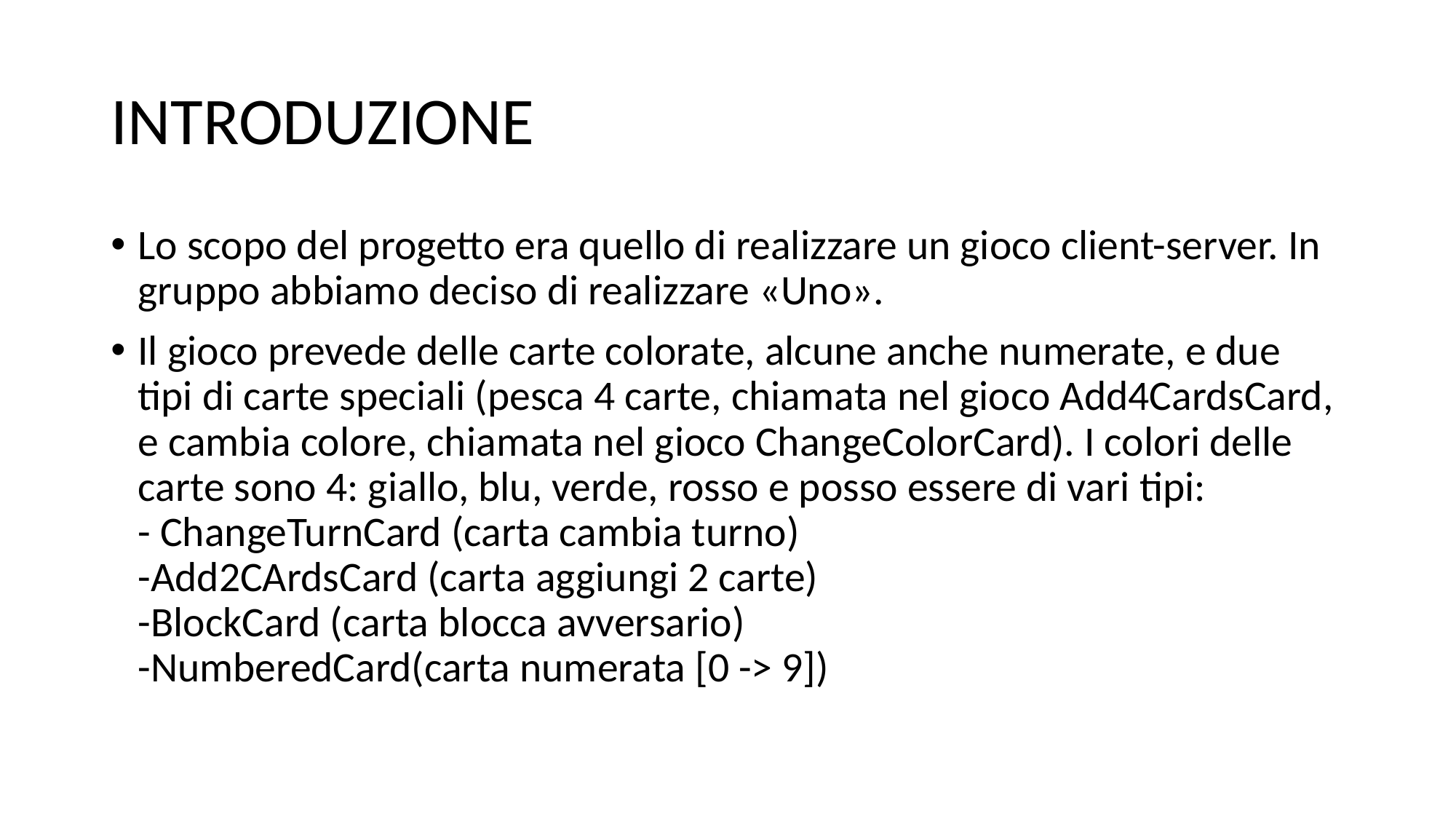

# INTRODUZIONE
Lo scopo del progetto era quello di realizzare un gioco client-server. In gruppo abbiamo deciso di realizzare «Uno».
Il gioco prevede delle carte colorate, alcune anche numerate, e due tipi di carte speciali (pesca 4 carte, chiamata nel gioco Add4CardsCard, e cambia colore, chiamata nel gioco ChangeColorCard). I colori delle carte sono 4: giallo, blu, verde, rosso e posso essere di vari tipi:
- ChangeTurnCard (carta cambia turno)
-Add2CArdsCard (carta aggiungi 2 carte)
-BlockCard (carta blocca avversario)
-NumberedCard(carta numerata [0 -> 9])